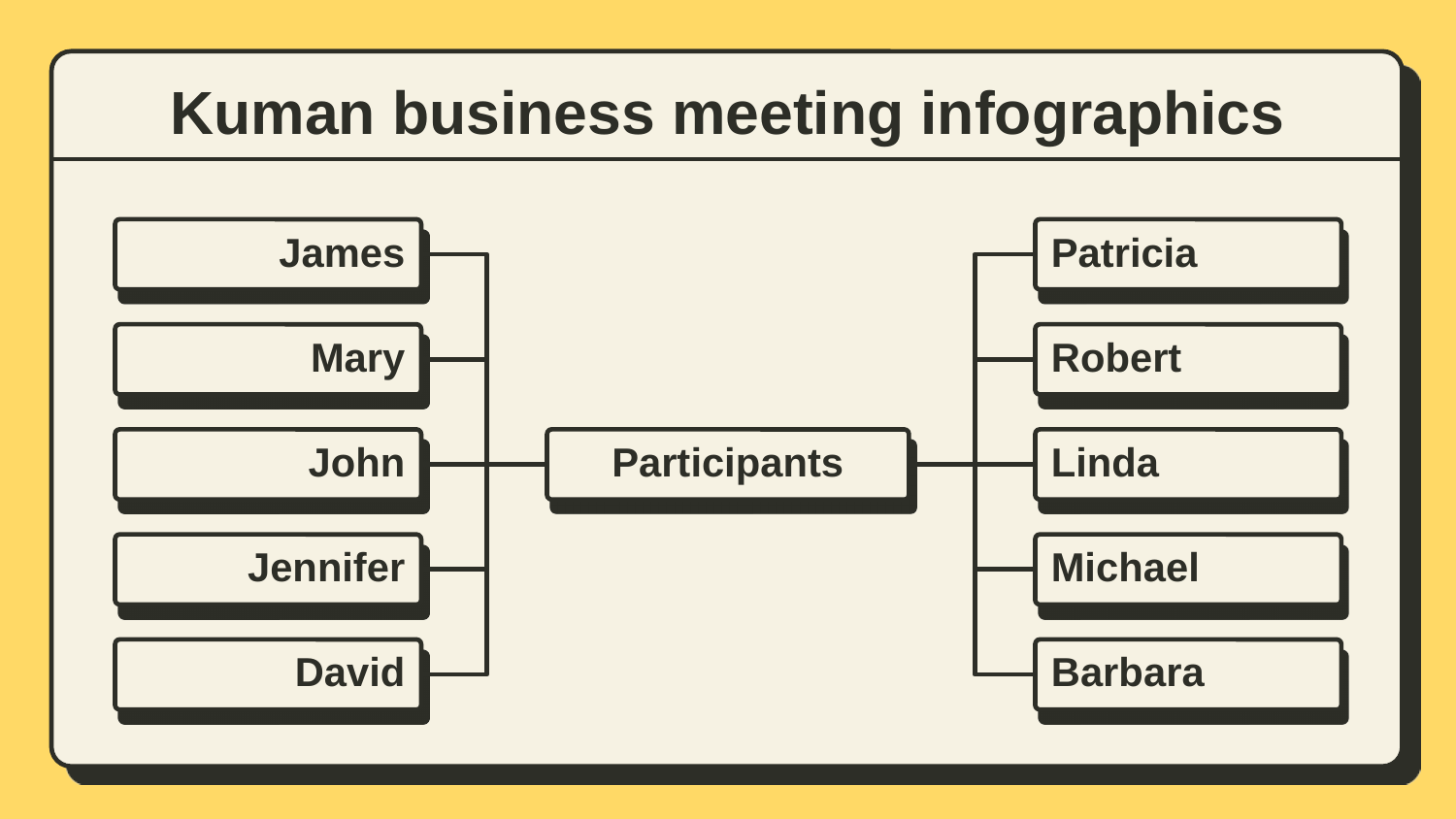

# Kuman business meeting infographics
James
Patricia
	Mary
Robert
John
Participants
Linda
Jennifer
Michael
David
Barbara